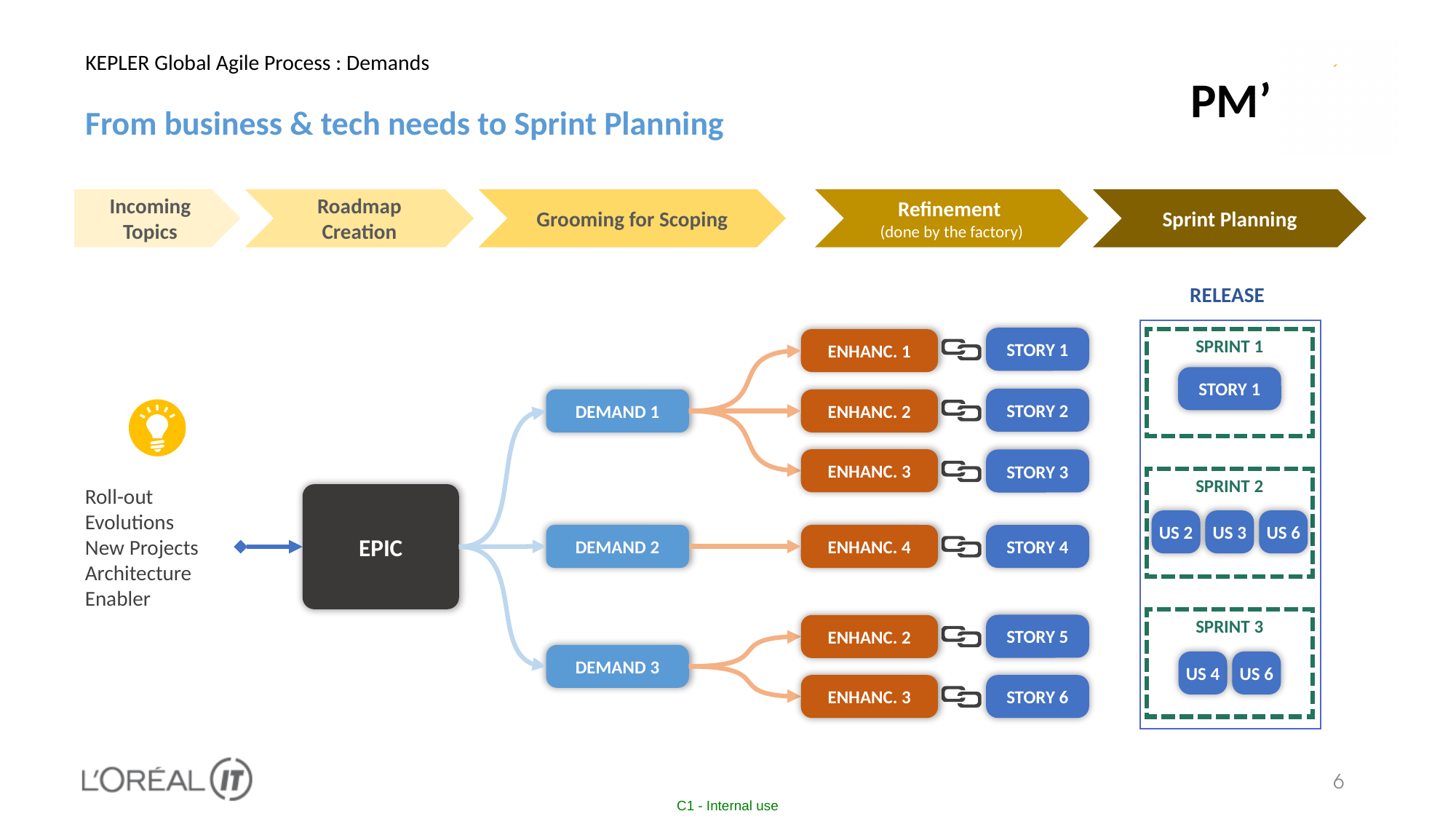

# KEPLER Global Agile Process : Demands
From business & tech needs to Sprint Planning
Incoming Topics
Roadmap Creation
Grooming for Scoping
Refinement
(done by the factory)
Sprint Planning
RELEASE

STORY 1
SPRINT 1
STORY 1
ENHANC. 1

STORY 2
DEMAND 1
ENHANC. 2

Roll-out
Evolutions
New Projects
Architecture
Enabler
ENHANC. 3
STORY 3

SPRINT 2
US 2
US 3
US 6
EPIC
STORY 4
DEMAND 2
ENHANC. 4

SPRINT 3
US 4
US 6
STORY 5
ENHANC. 2

DEMAND 3
ENHANC. 3
STORY 6

6